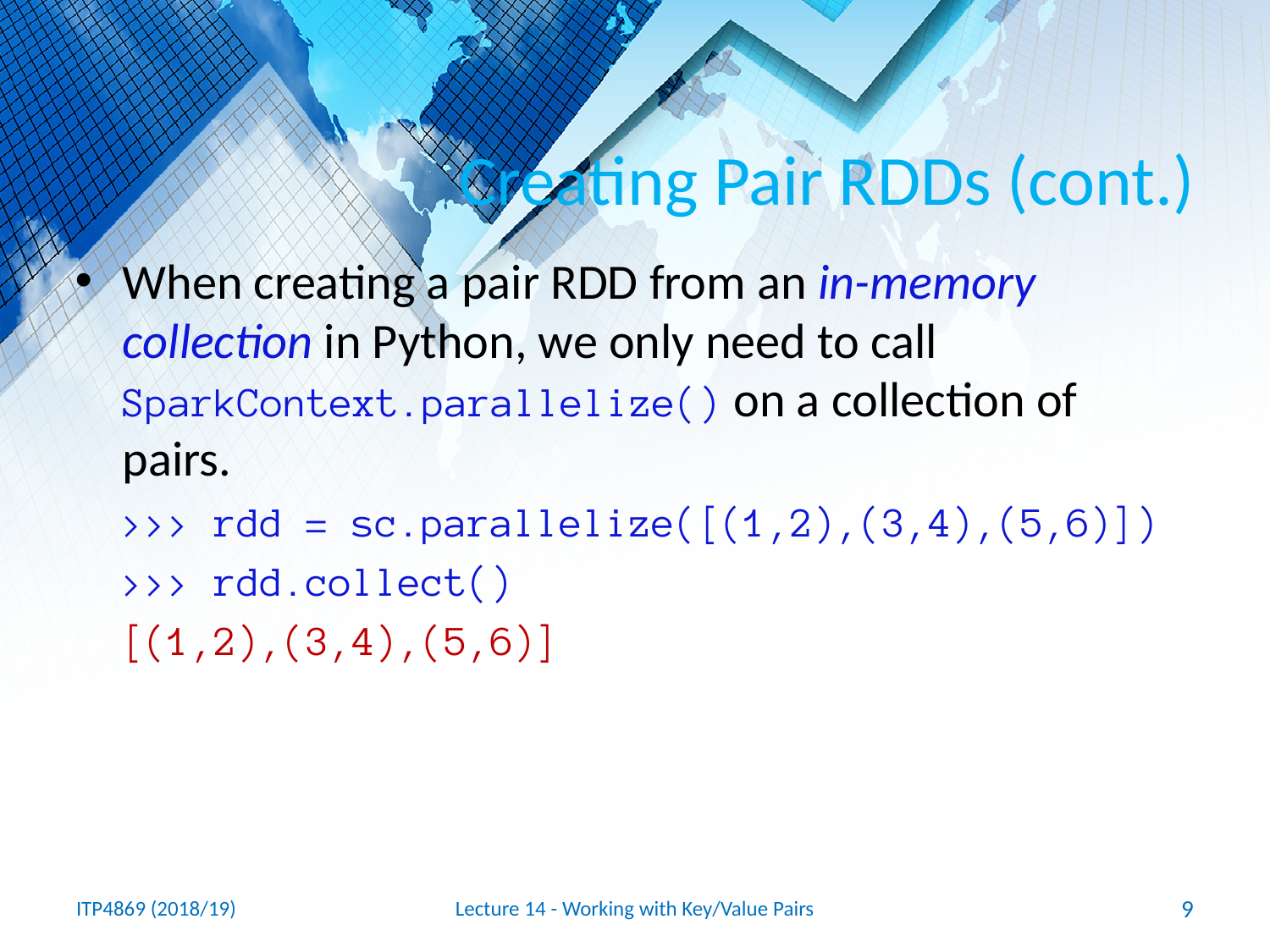

# Creating Pair RDDs (cont.)
When creating a pair RDD from an in-memory collection in Python, we only need to call SparkContext.parallelize() on a collection of pairs.
>>> rdd = sc.parallelize([(1,2),(3,4),(5,6)])
>>> rdd.collect()
[(1,2),(3,4),(5,6)]

ITP4869 (2018/19)
Lecture 14 - Working with Key/Value Pairs
9